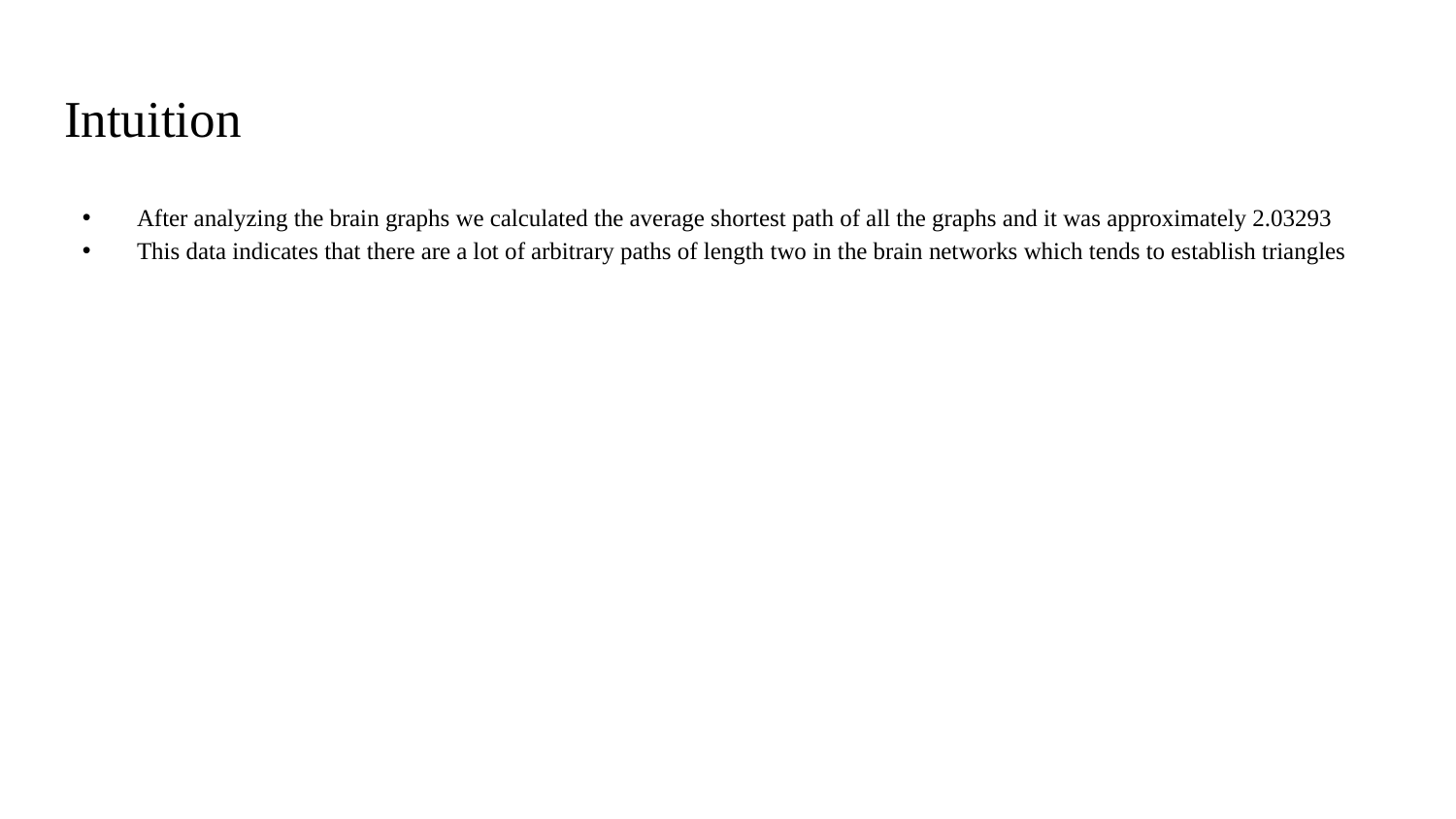

# Intuition
After analyzing the brain graphs we calculated the average shortest path of all the graphs and it was approximately 2.03293
This data indicates that there are a lot of arbitrary paths of length two in the brain networks which tends to establish triangles